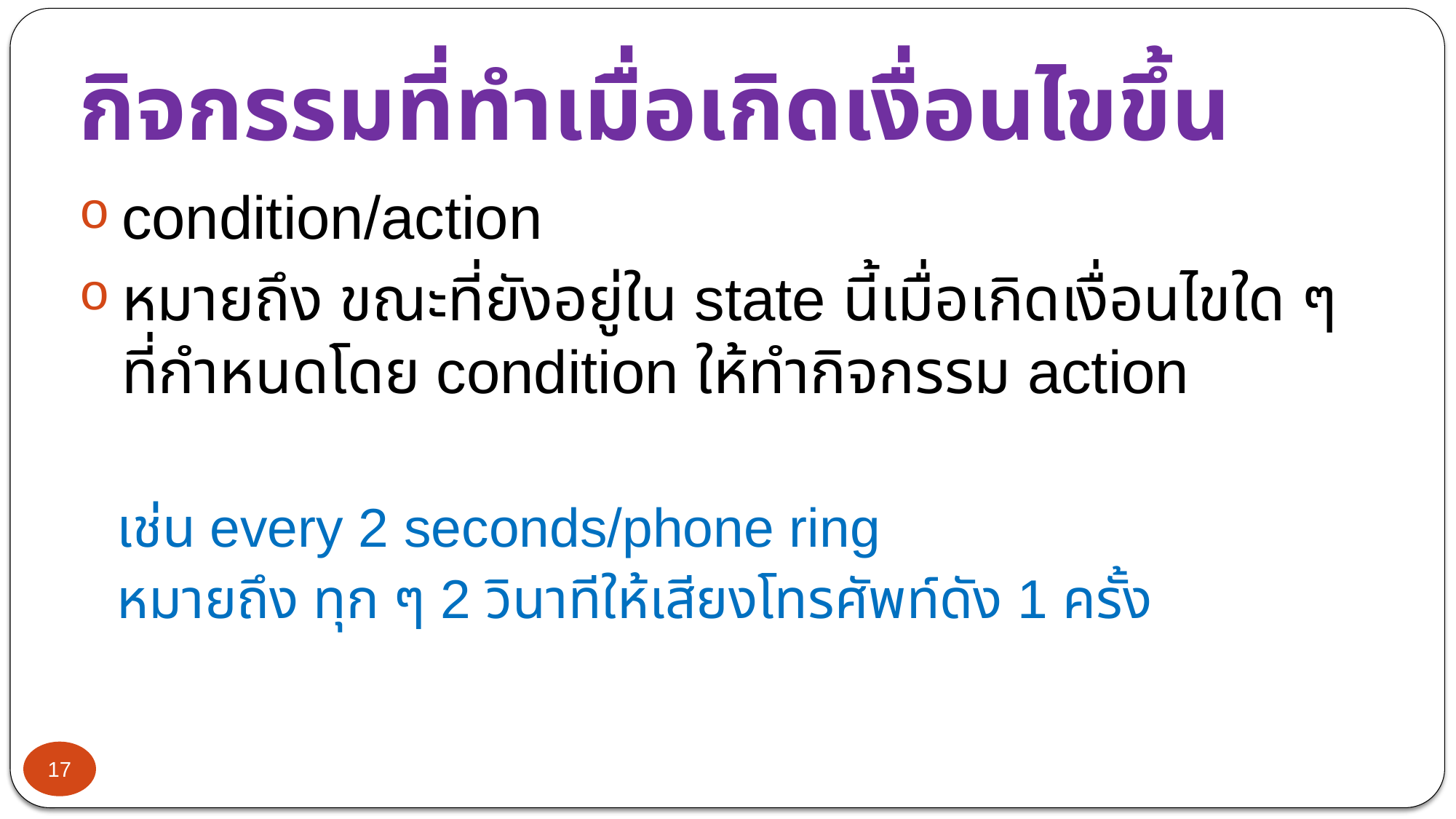

# กิจกรรมที่ทำเมื่อเกิดเงื่อนไขขึ้น
condition/action
หมายถึง ขณะที่ยังอยู่ใน state นี้เมื่อเกิดเงื่อนไขใด ๆ ที่กำหนดโดย condition ให้ทำกิจกรรม action

เช่น every 2 seconds/phone ring
หมายถึง ทุก ๆ 2 วินาทีให้เสียงโทรศัพท์ดัง 1 ครั้ง

17